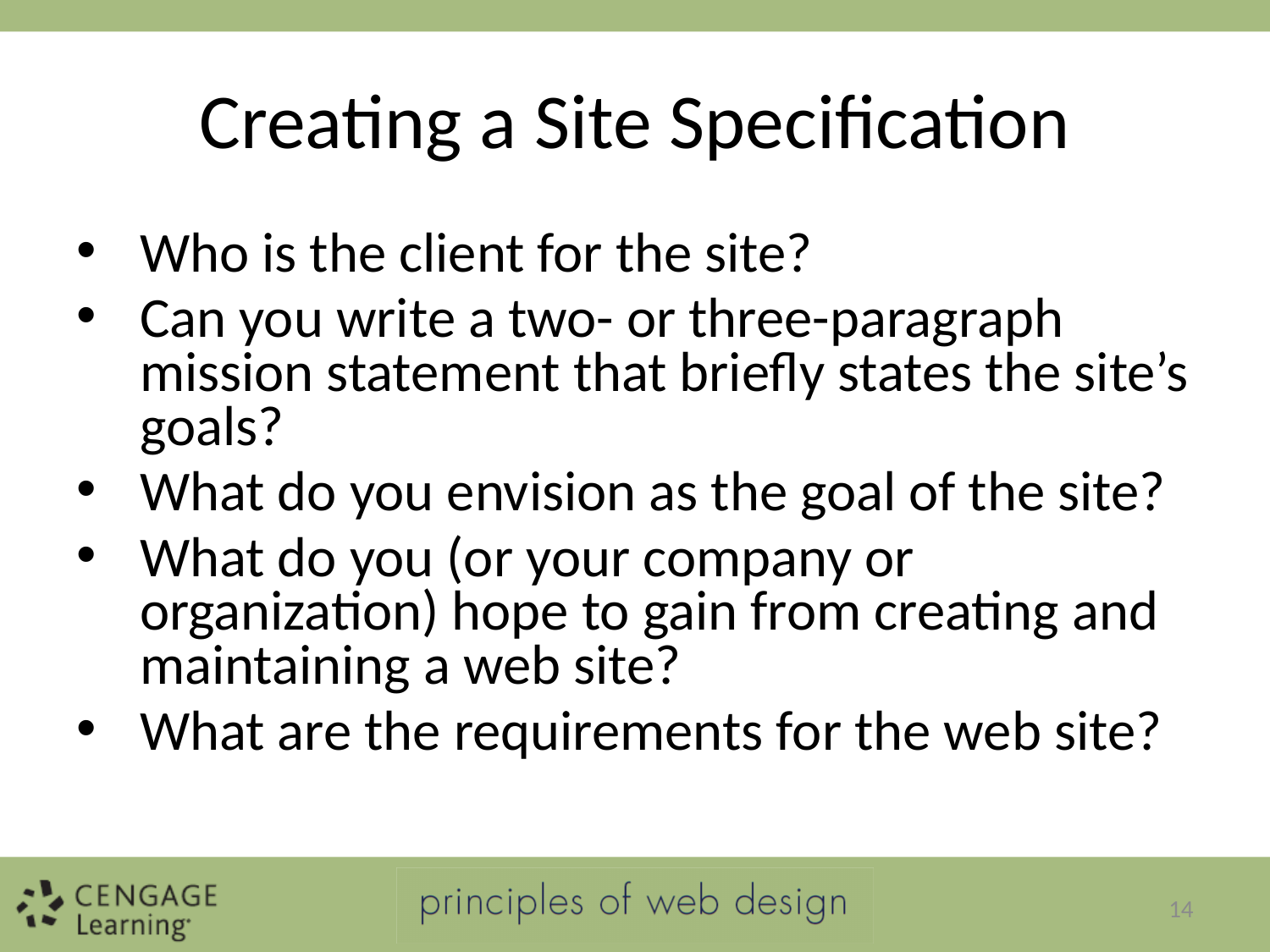

# Creating a Site Specification
Who is the client for the site?
Can you write a two- or three-paragraph mission statement that briefly states the site’s goals?
What do you envision as the goal of the site?
What do you (or your company or organization) hope to gain from creating and maintaining a web site?
What are the requirements for the web site?

14